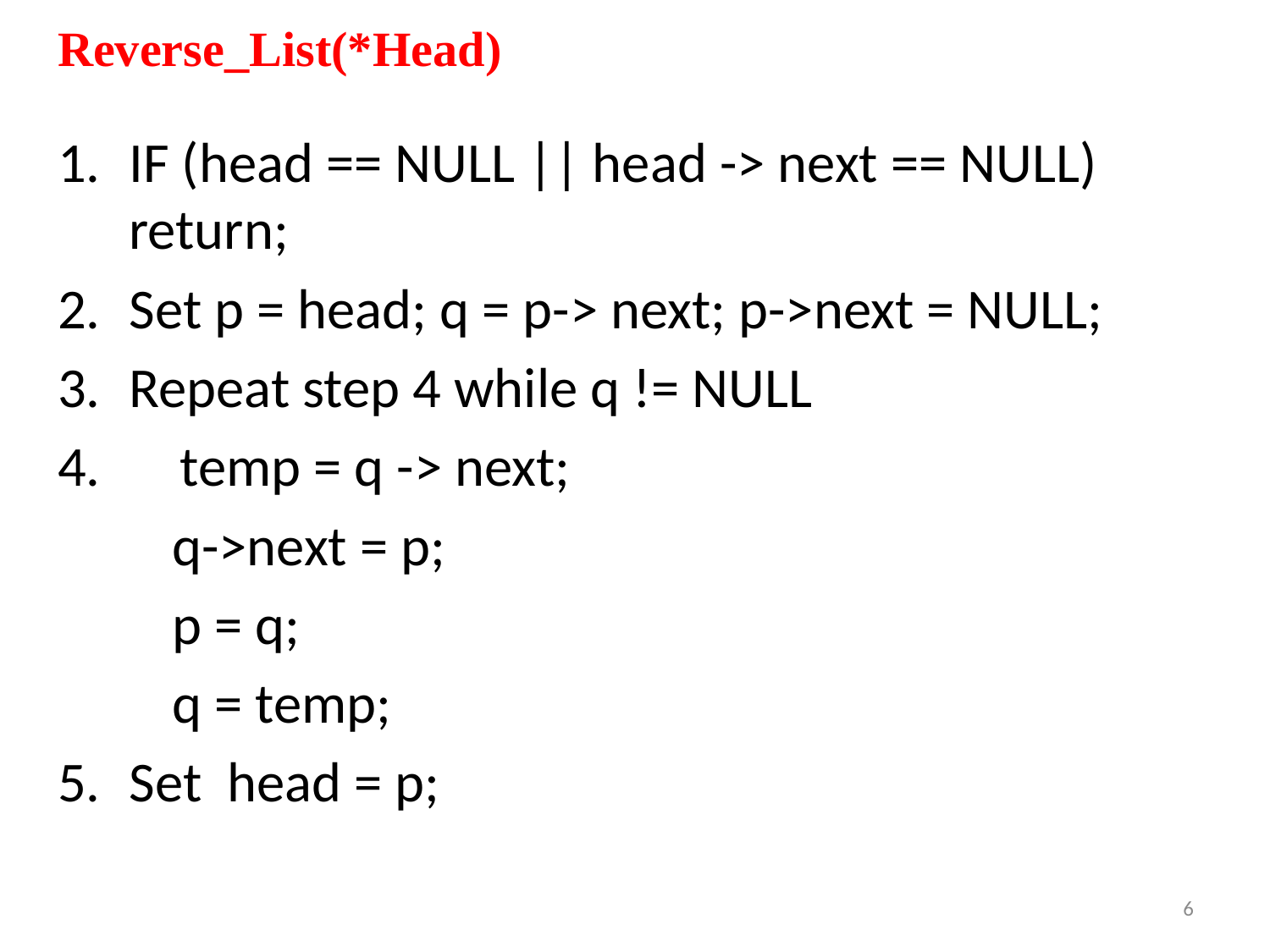

Reverse_List(*Head)

IF (head == NULL || head -> next == NULL) return;
Set p = head; q = p-> next; p->next = NULL;
Repeat step 4 while q != NULL
    temp = q -> next;
    q->next = p;
    p = q;
    q = temp;
Set  head = p;
6